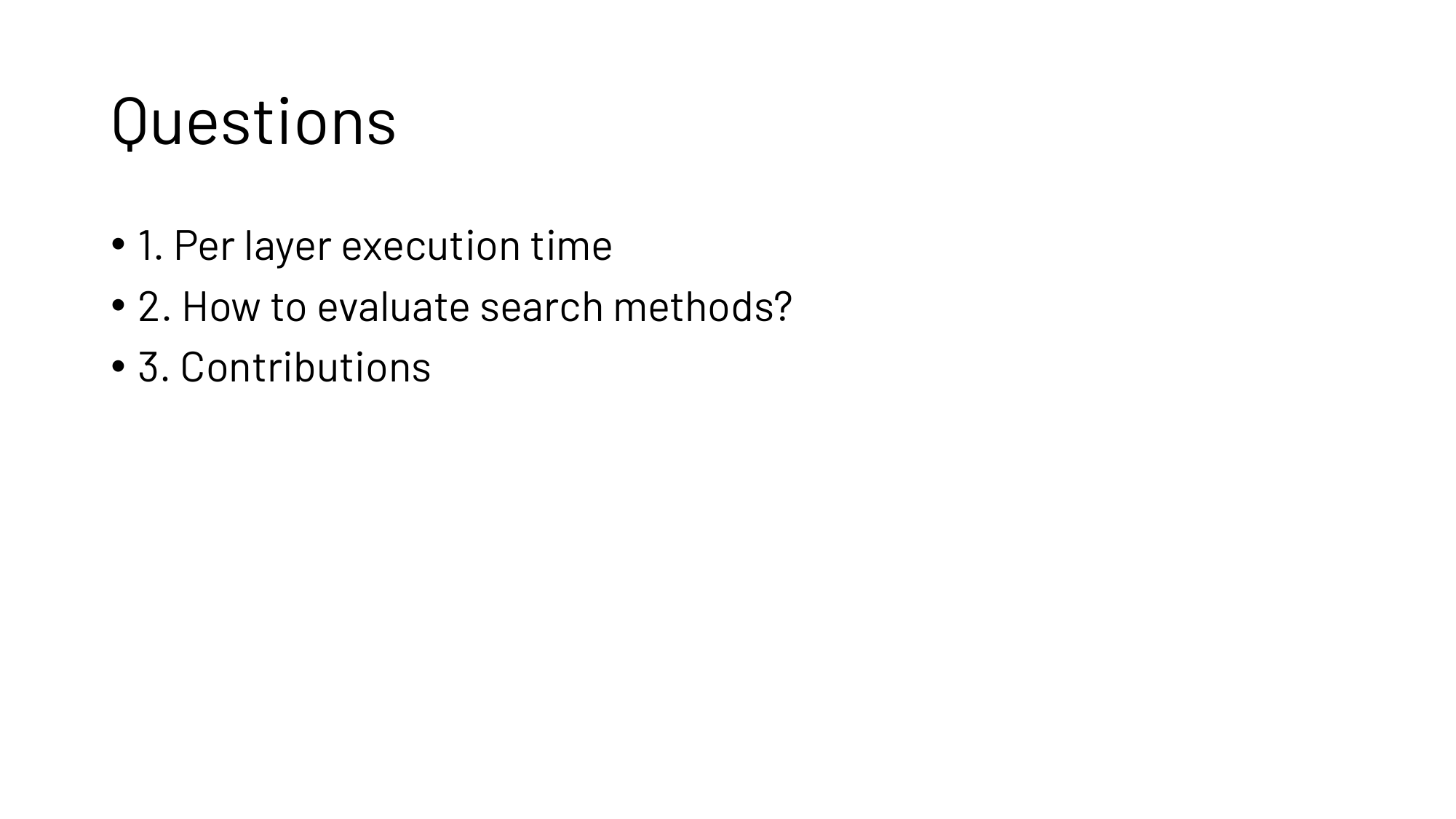

# Questions
1. Per layer execution time
2. How to evaluate search methods?
3. Contributions